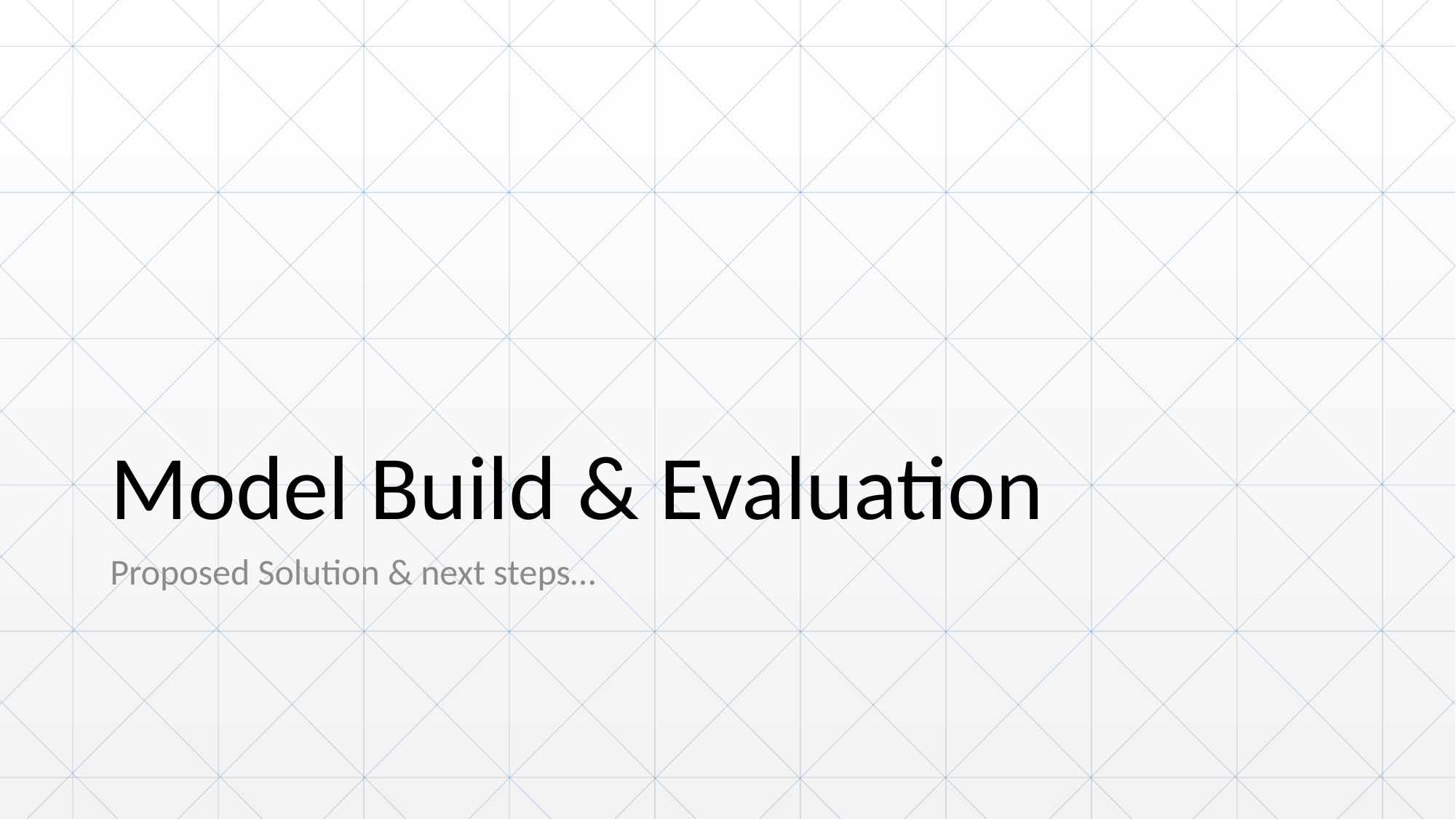

# Model Build & Evaluation
Proposed Solution & next steps…